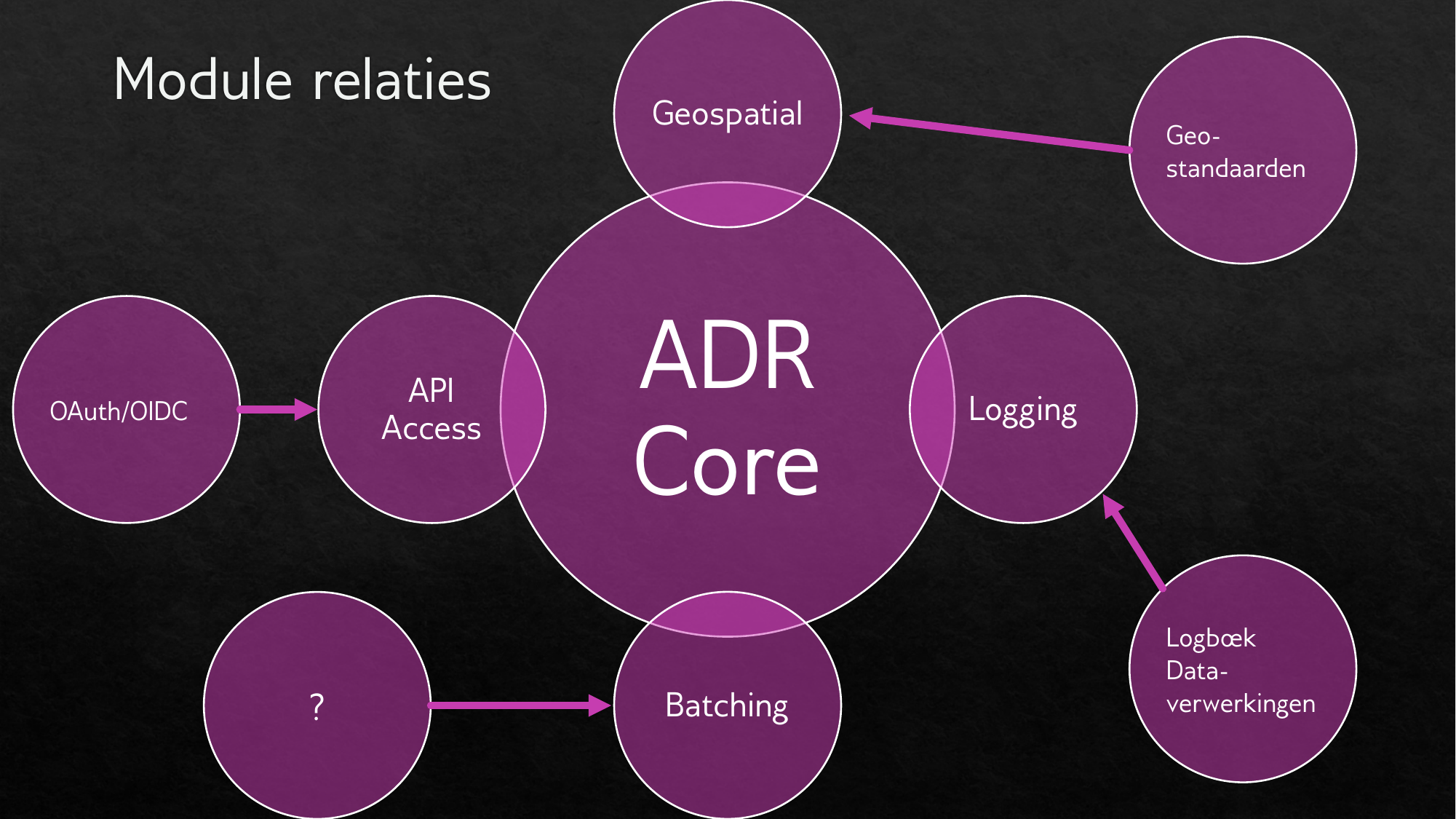

ADR Core
Geospatial
Logging
Batching
API Access
# Module relaties
Geo-standaarden
OAuth/OIDC
Logboek Data-verwerkingen
?